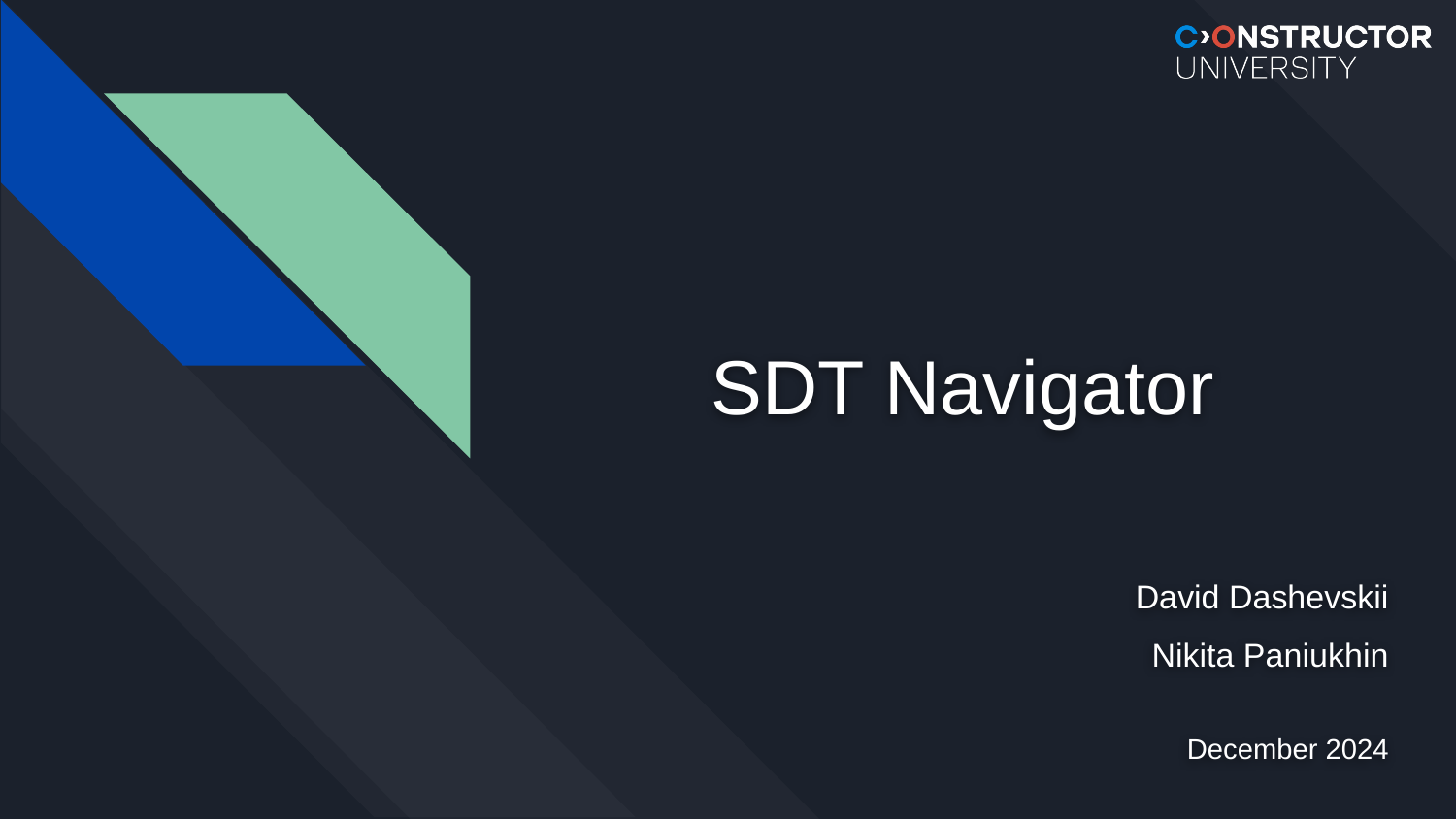

# SDT Navigator
David Dashevskii
Nikita Paniukhin
December 2024